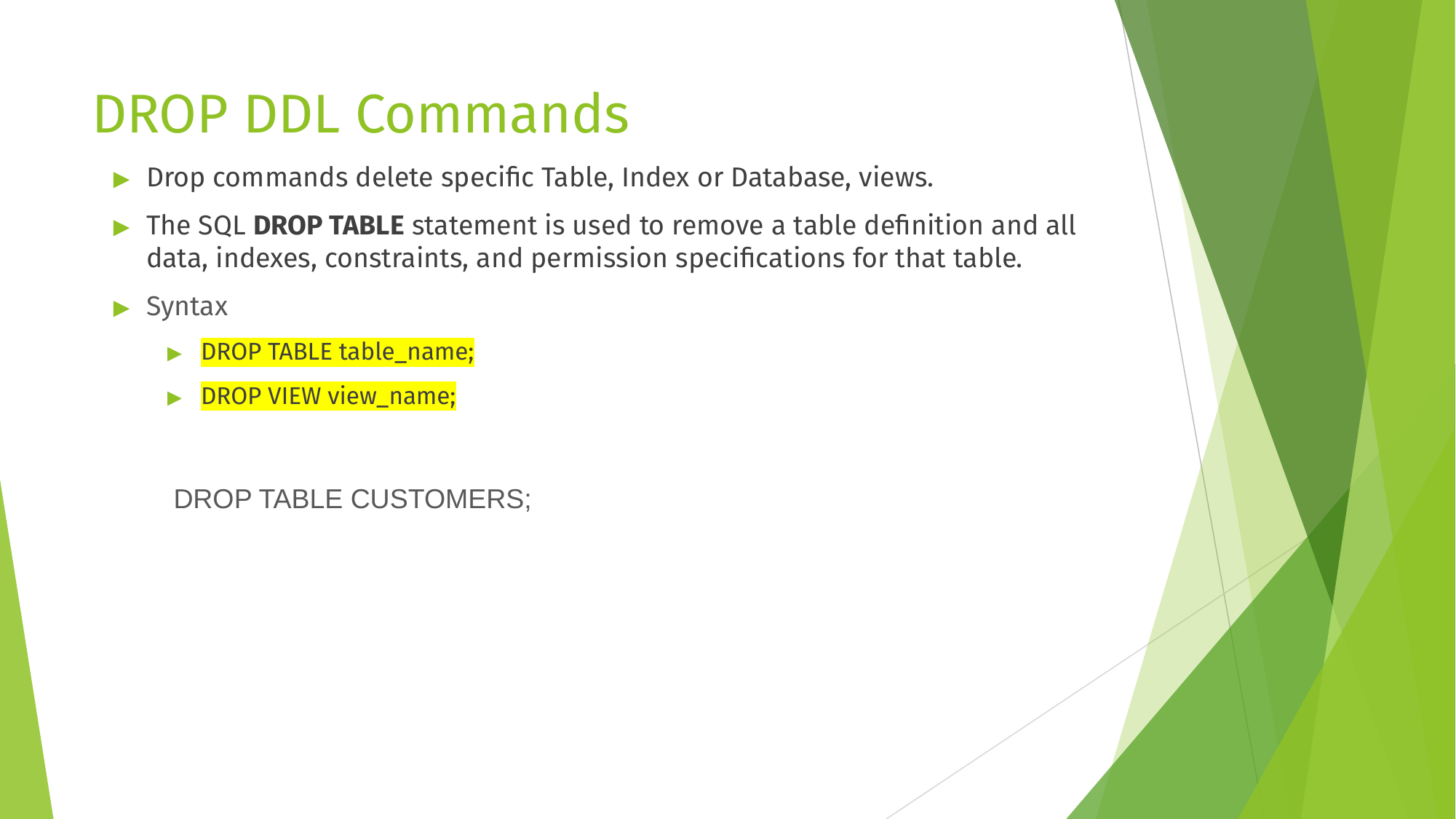

# DROP DDL Commands
Drop commands delete specific Table, Index or Database, views.
The SQL DROP TABLE statement is used to remove a table definition and all data, indexes, constraints, and permission specifications for that table.
Syntax
DROP TABLE table_name;
DROP VIEW view_name;

DROP TABLE CUSTOMERS;